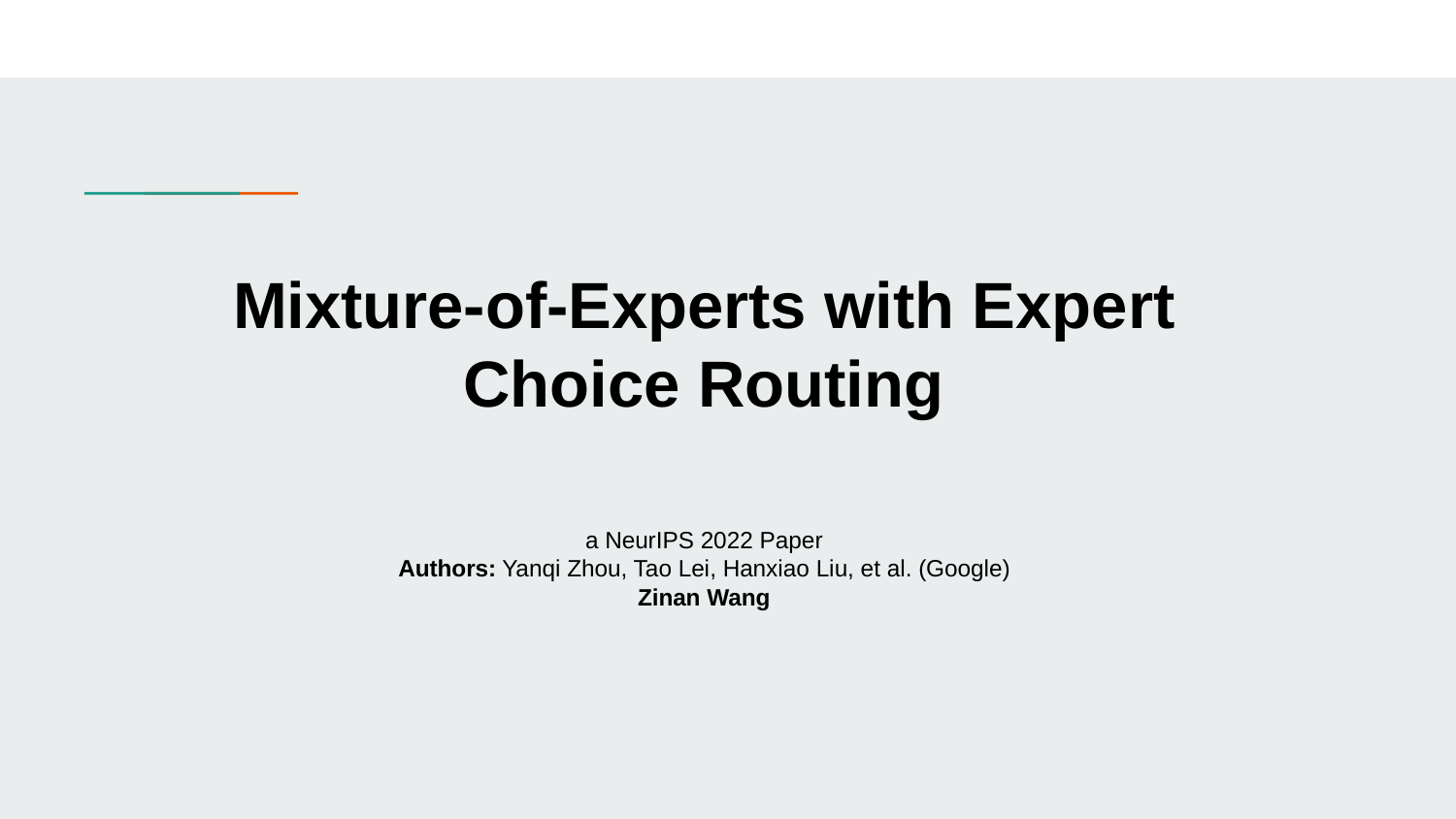

# Mixture-of-Experts with Expert Choice Routing
a NeurIPS 2022 Paper
Authors: Yanqi Zhou, Tao Lei, Hanxiao Liu, et al. (Google)
Zinan Wang